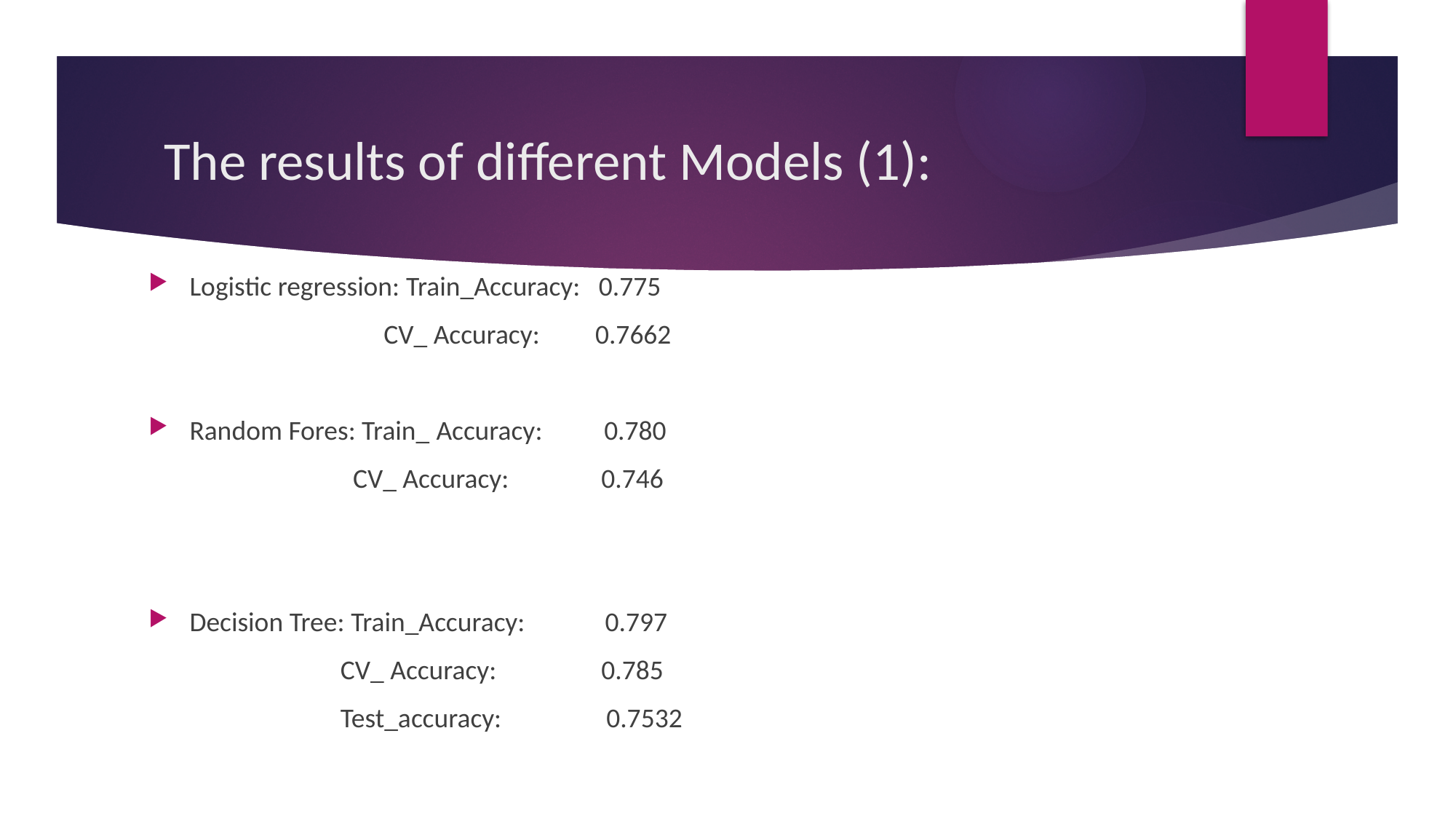

# The results of different Models (1):
Logistic regression: Train_Accuracy:   0.775
                                      CV_ Accuracy:         0.7662

Random Fores: Train_ Accuracy:          0.780
                                 CV_ Accuracy:               0.746

Decision Tree: Train_Accuracy:             0.797
                               CV_ Accuracy:                 0.785
                               Test_accuracy:                 0.7532